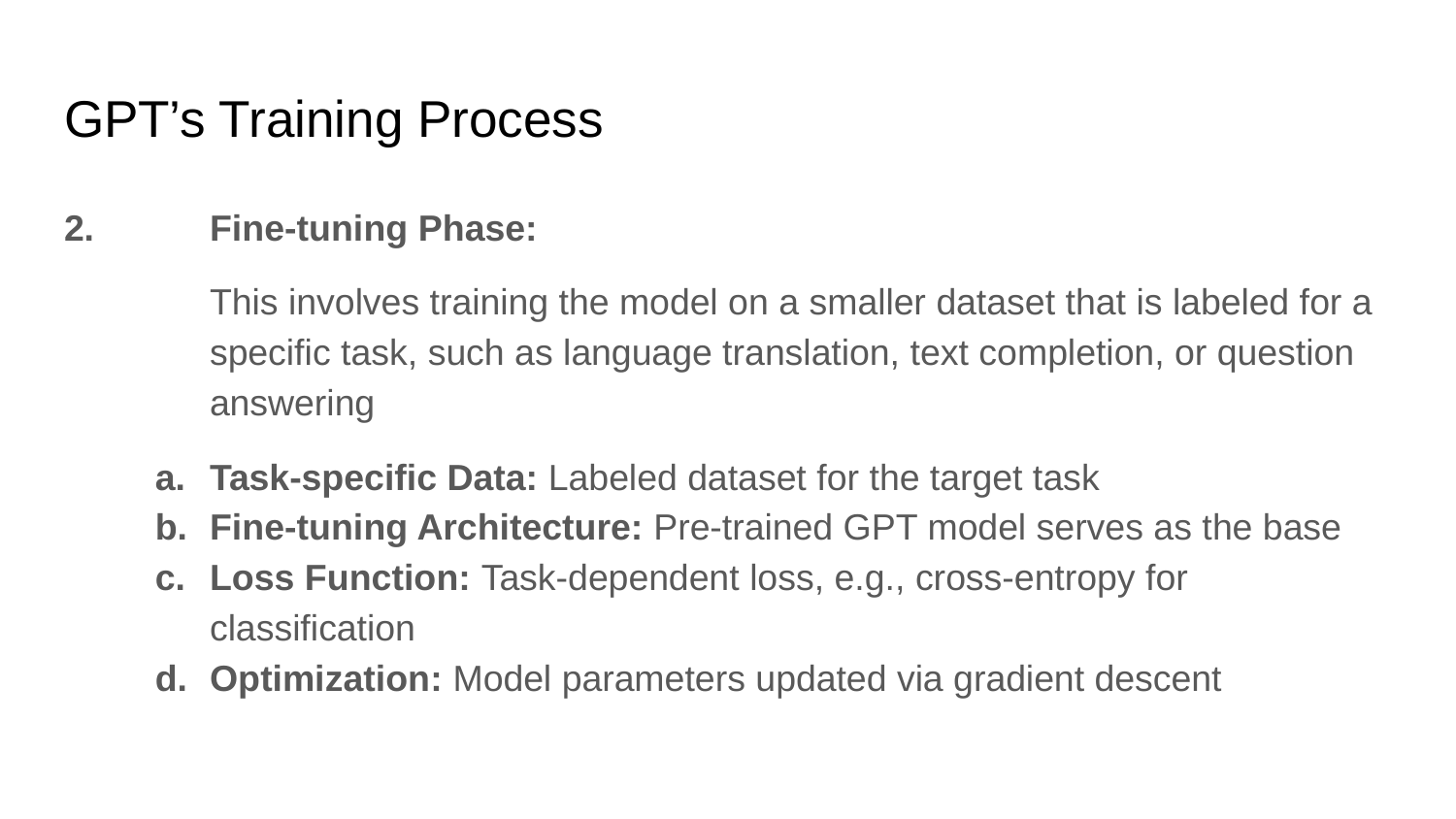

# GPT’s Training Process
2.	Fine-tuning Phase:
This involves training the model on a smaller dataset that is labeled for a specific task, such as language translation, text completion, or question answering
Task-specific Data: Labeled dataset for the target task
Fine-tuning Architecture: Pre-trained GPT model serves as the base
Loss Function: Task-dependent loss, e.g., cross-entropy for classification
Optimization: Model parameters updated via gradient descent